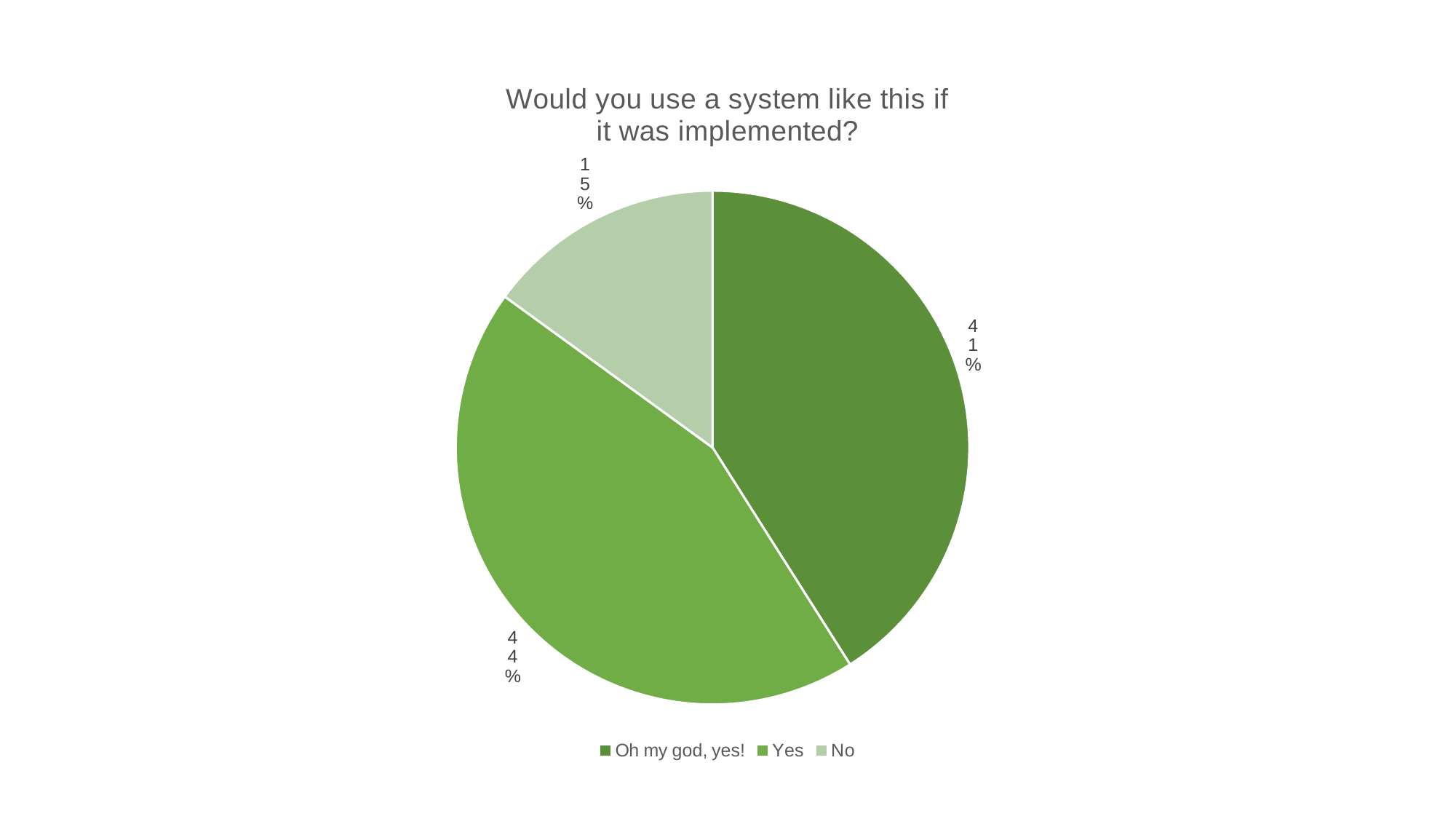

### Chart:

| Category | Would you use a system like this if it was implemented? |
|---|---|
| Oh my god, yes! | 0.41 |
| Yes | 0.44 |
| No | 0.15 |